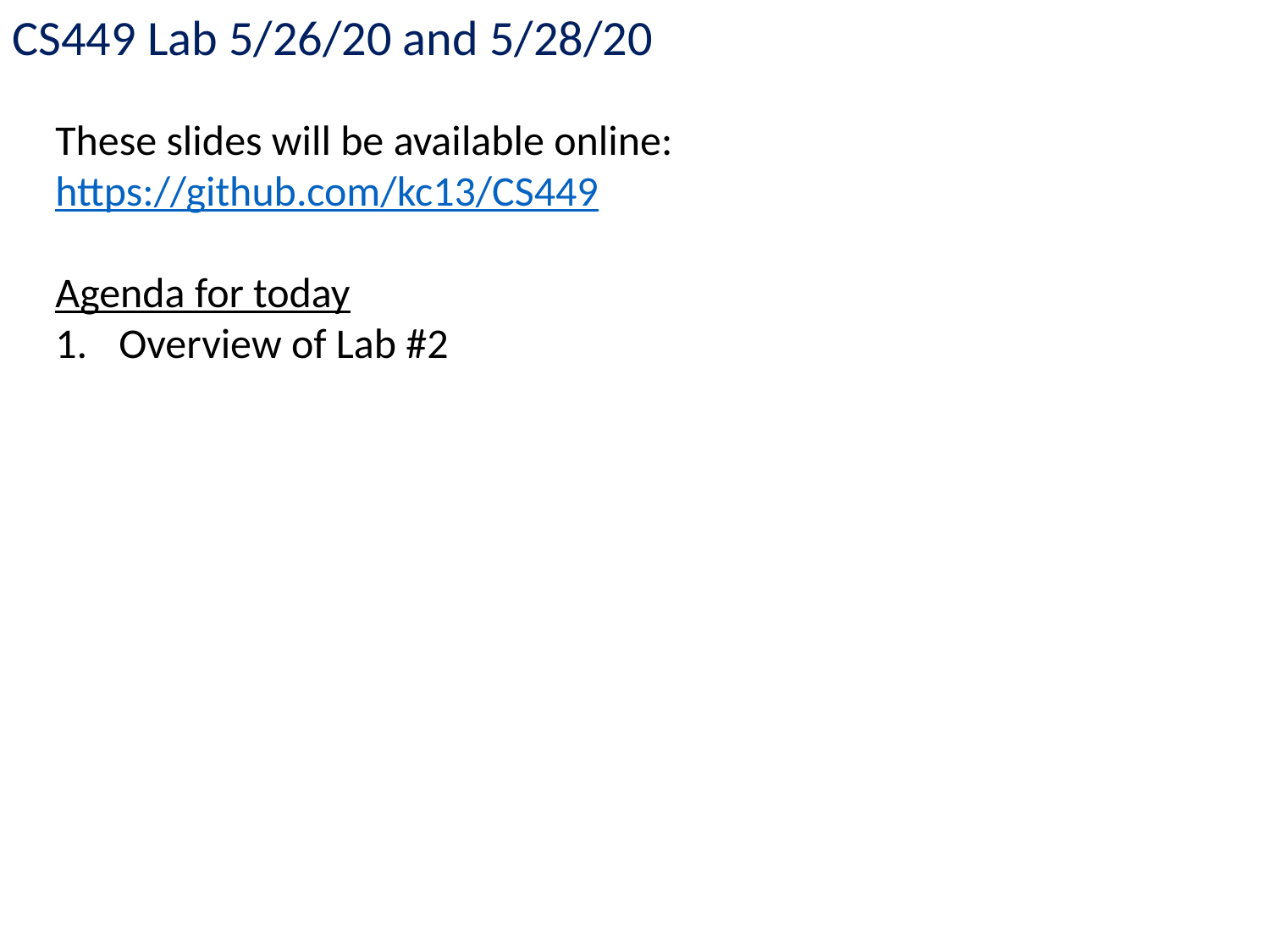

CS449 Lab 5/26/20 and 5/28/20
These slides will be available online:
https://github.com/kc13/CS449

Agenda for today
Overview of Lab #2